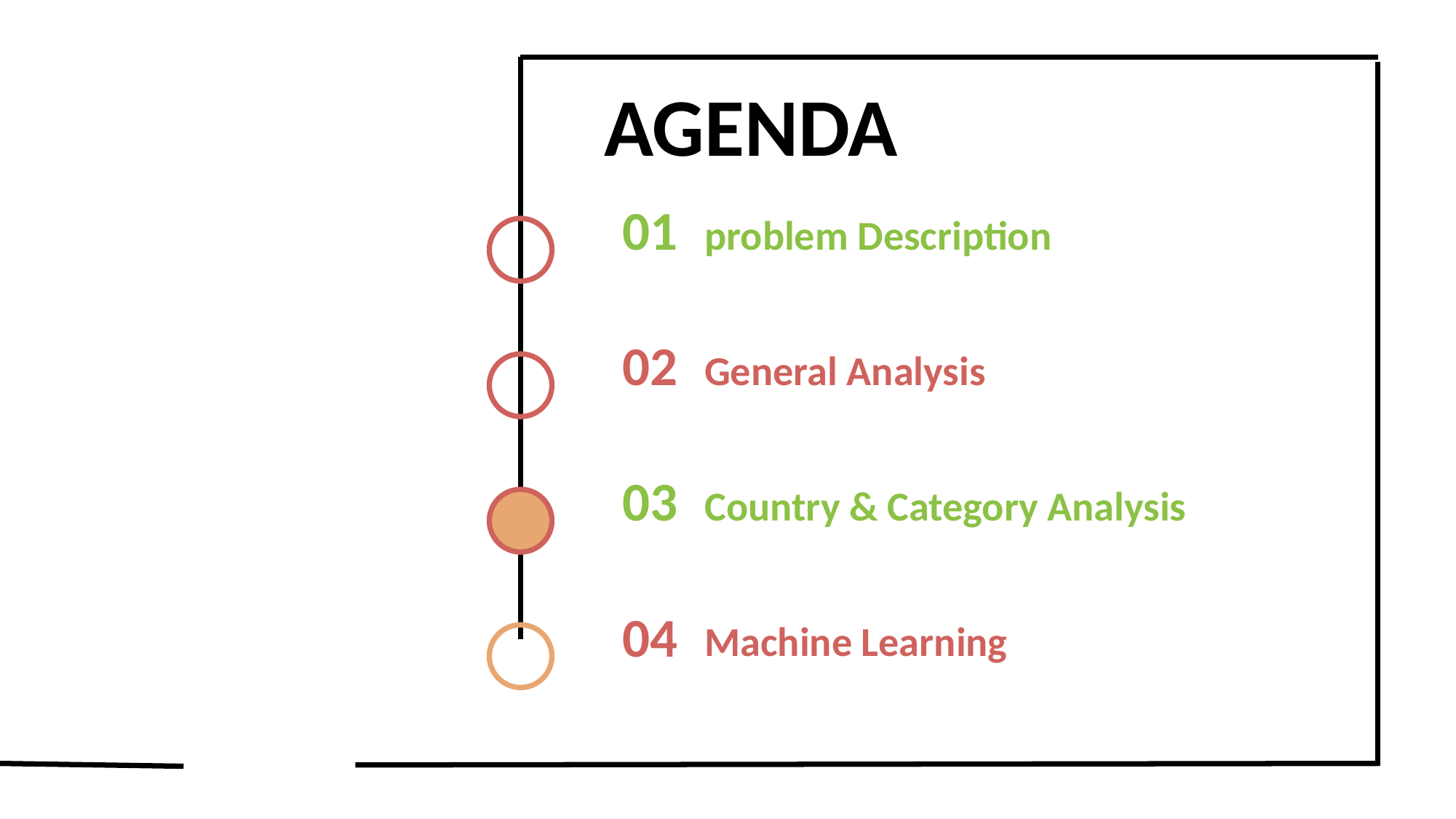

AGENDA
01
problem Description

02
General Analysis

03
Country & Category Analysis

04
Machine Learning
Building a predictive Model  to understand predictors of project success and failure